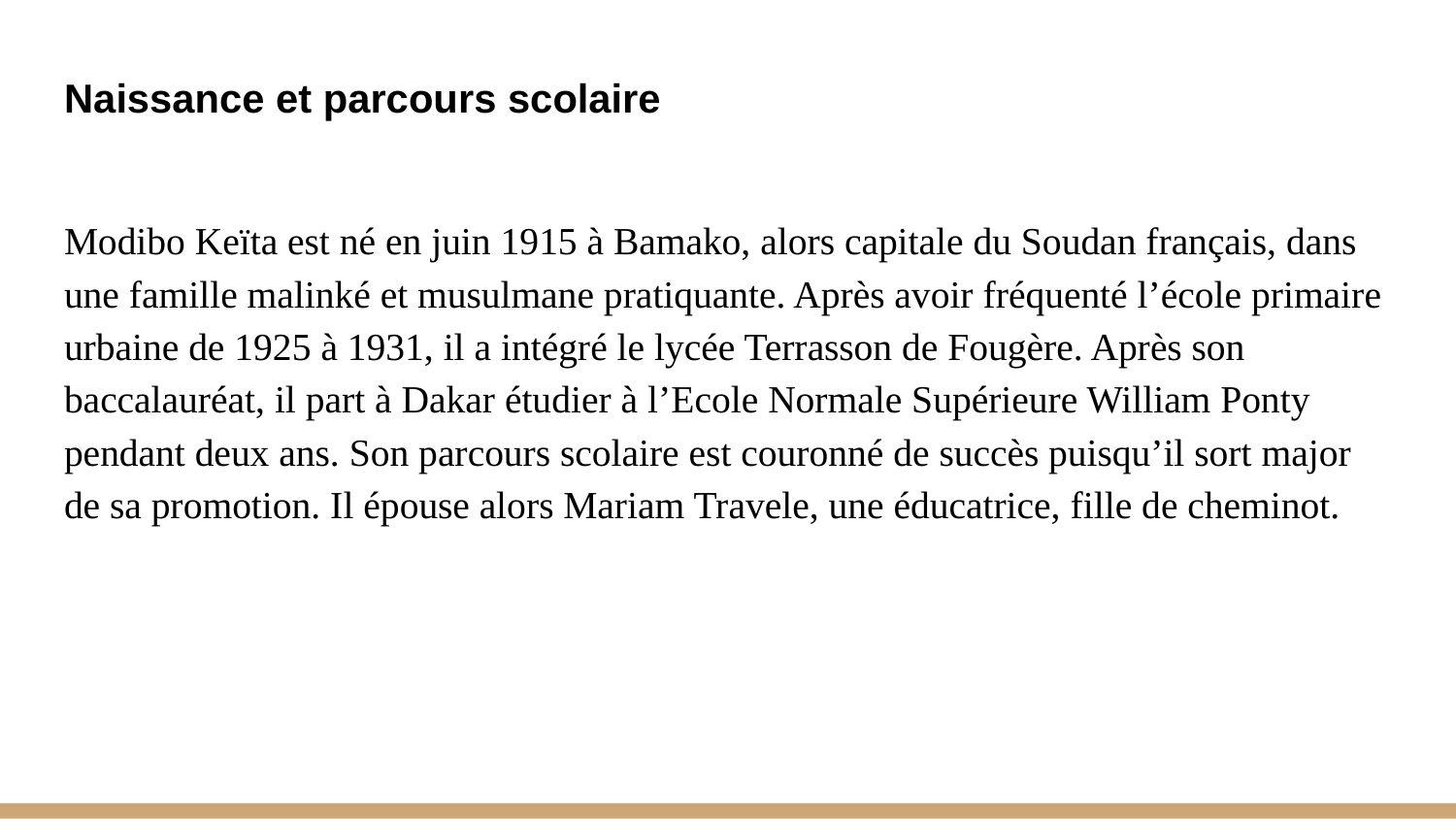

# Naissance et parcours scolaire

Modibo Keïta est né en juin 1915 à Bamako, alors capitale du Soudan français, dans une famille malinké et musulmane pratiquante. Après avoir fréquenté l’école primaire urbaine de 1925 à 1931, il a intégré le lycée Terrasson de Fougère. Après son baccalauréat, il part à Dakar étudier à l’Ecole Normale Supérieure William Ponty pendant deux ans. Son parcours scolaire est couronné de succès puisqu’il sort major de sa promotion. Il épouse alors Mariam Travele, une éducatrice, fille de cheminot.